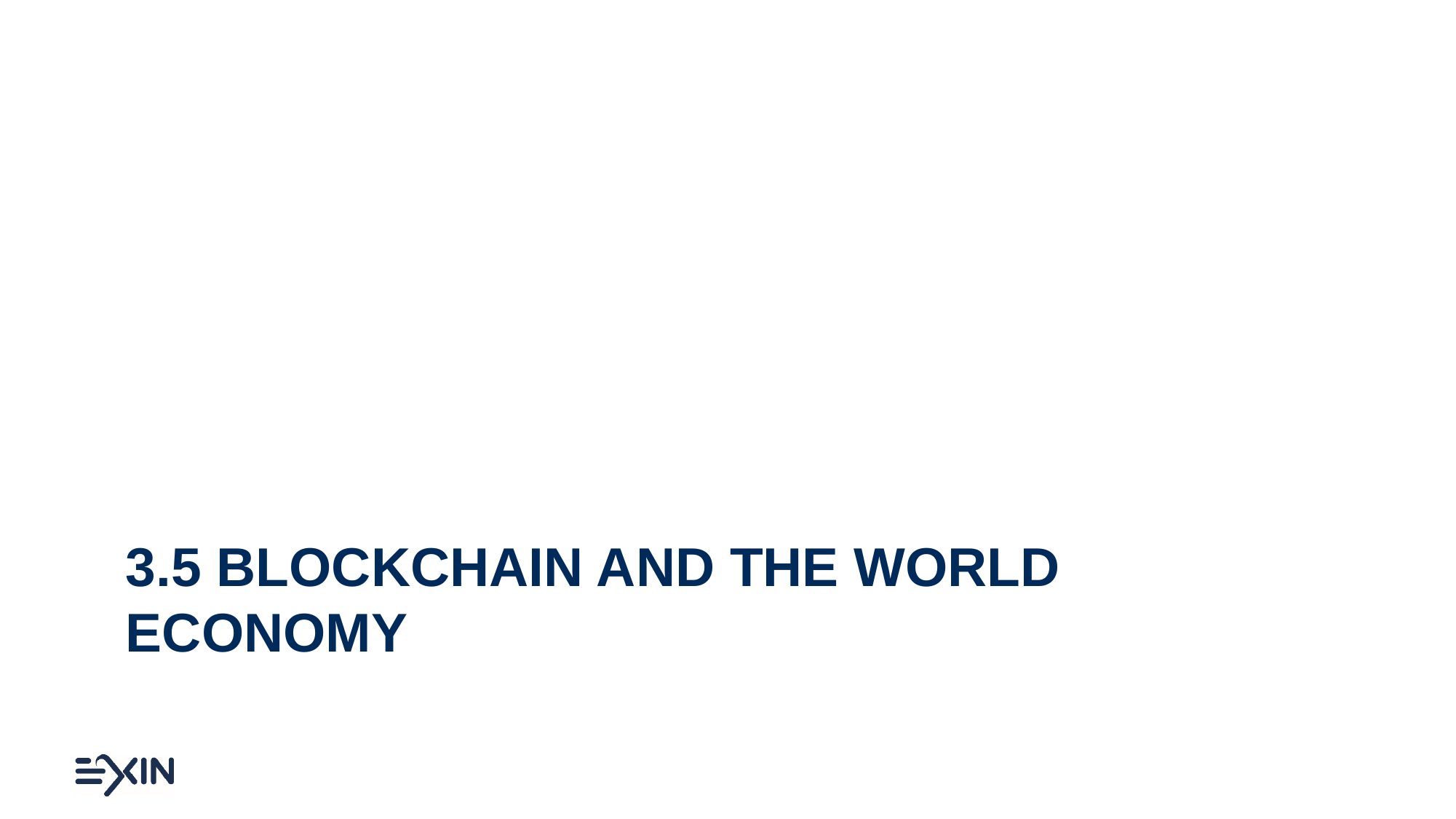

# 3.5 Blockchain and the World Economy